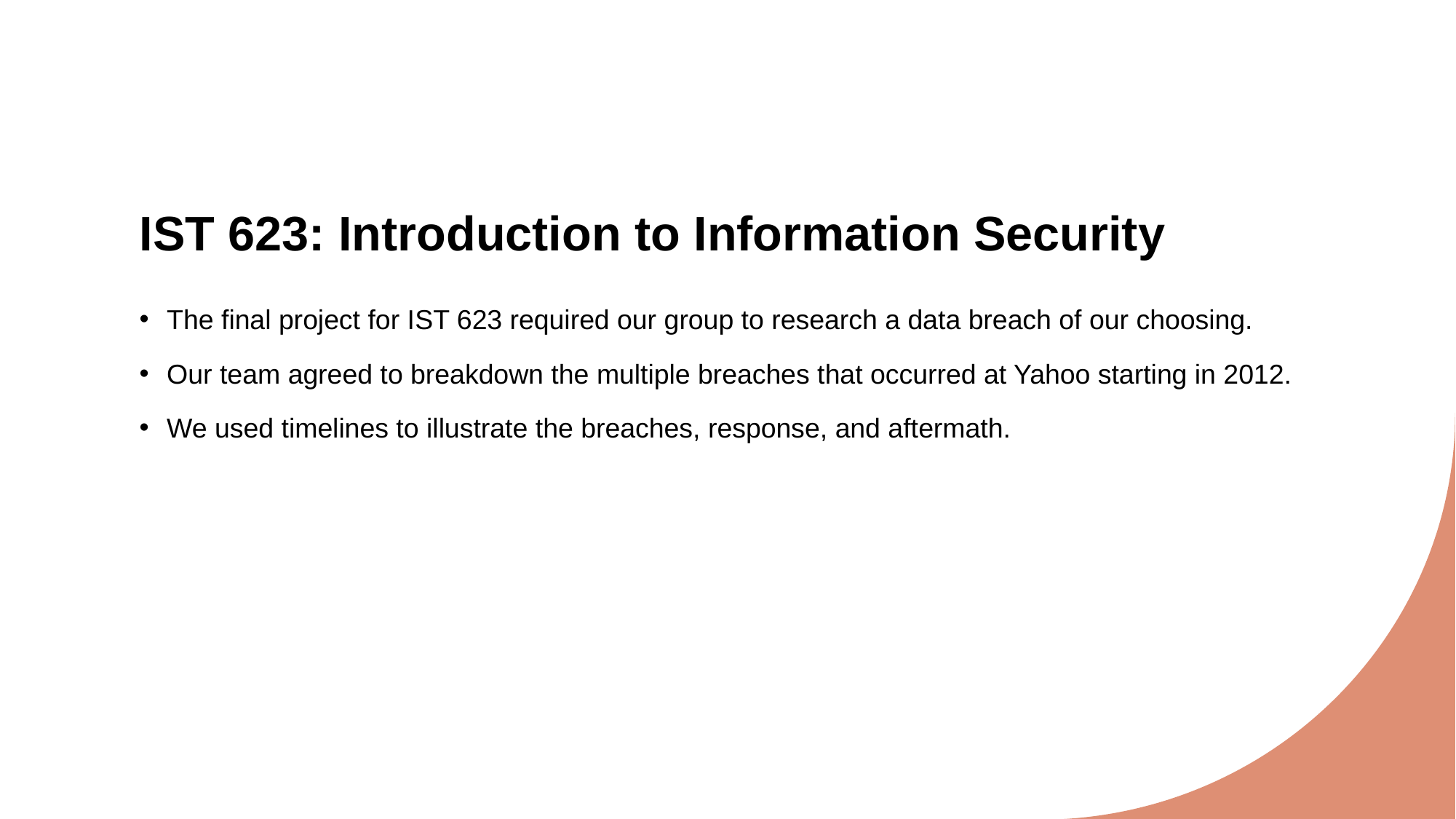

# IST 623: Introduction to Information Security
The final project for IST 623 required our group to research a data breach of our choosing.
Our team agreed to breakdown the multiple breaches that occurred at Yahoo starting in 2012.
We used timelines to illustrate the breaches, response, and aftermath.